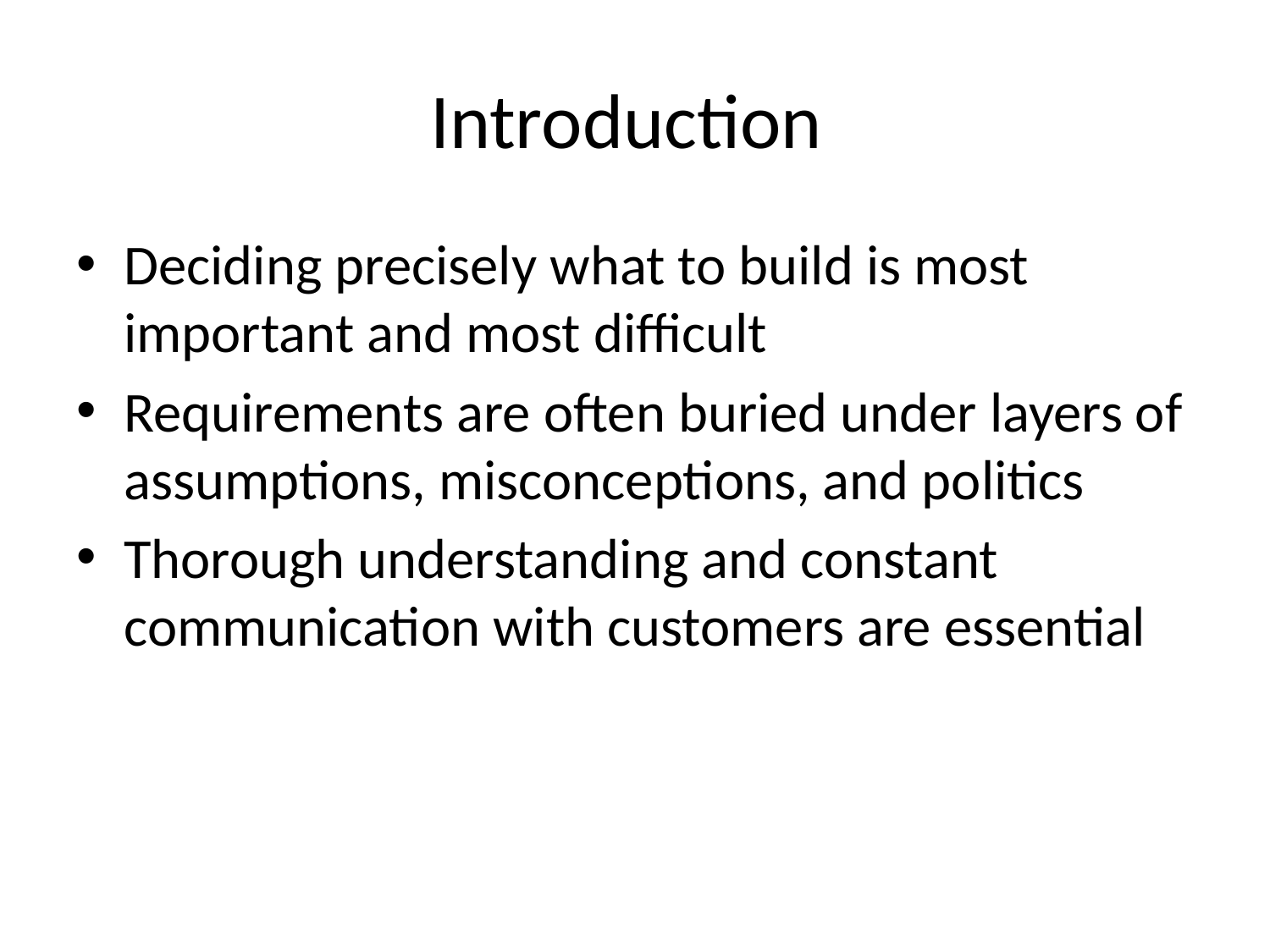

# Introduction
Deciding precisely what to build is most important and most difficult
Requirements are often buried under layers of assumptions, misconceptions, and politics
Thorough understanding and constant communication with customers are essential